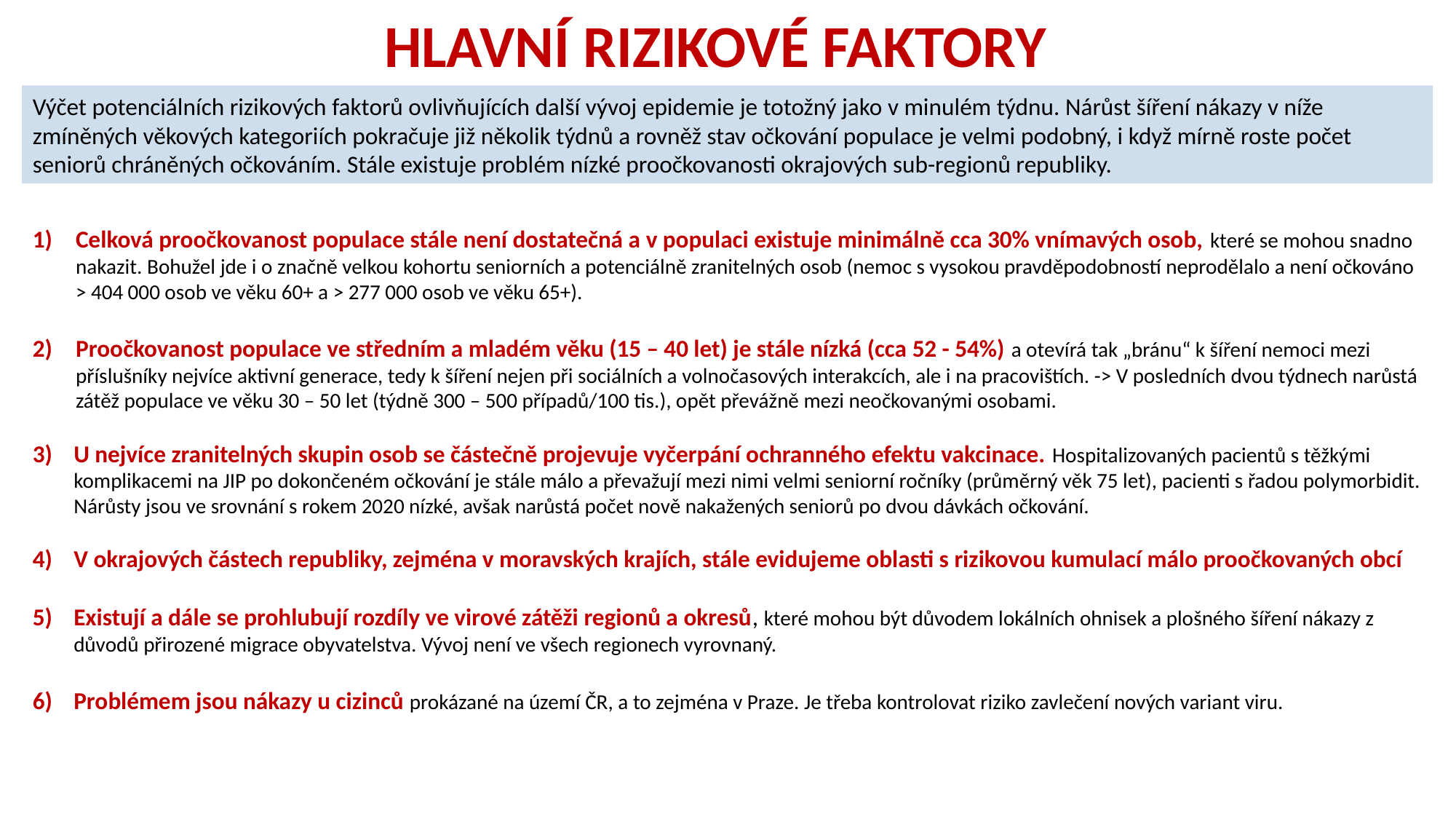

HLAVNÍ RIZIKOVÉ FAKTORY
Výčet potenciálních rizikových faktorů ovlivňujících další vývoj epidemie je totožný jako v minulém týdnu. Nárůst šíření nákazy v níže zmíněných věkových kategoriích pokračuje již několik týdnů a rovněž stav očkování populace je velmi podobný, i když mírně roste počet seniorů chráněných očkováním. Stále existuje problém nízké proočkovanosti okrajových sub-regionů republiky.
Celková proočkovanost populace stále není dostatečná a v populaci existuje minimálně cca 30% vnímavých osob, které se mohou snadno nakazit. Bohužel jde i o značně velkou kohortu seniorních a potenciálně zranitelných osob (nemoc s vysokou pravděpodobností neprodělalo a není očkováno > 404 000 osob ve věku 60+ a > 277 000 osob ve věku 65+).

Proočkovanost populace ve středním a mladém věku (15 – 40 let) je stále nízká (cca 52 - 54%) a otevírá tak „bránu“ k šíření nemoci mezi příslušníky nejvíce aktivní generace, tedy k šíření nejen při sociálních a volnočasových interakcích, ale i na pracovištích. -> V posledních dvou týdnech narůstá zátěž populace ve věku 30 – 50 let (týdně 300 – 500 případů/100 tis.), opět převážně mezi neočkovanými osobami.

U nejvíce zranitelných skupin osob se částečně projevuje vyčerpání ochranného efektu vakcinace. Hospitalizovaných pacientů s těžkými komplikacemi na JIP po dokončeném očkování je stále málo a převažují mezi nimi velmi seniorní ročníky (průměrný věk 75 let), pacienti s řadou polymorbidit. Nárůsty jsou ve srovnání s rokem 2020 nízké, avšak narůstá počet nově nakažených seniorů po dvou dávkách očkování.

V okrajových částech republiky, zejména v moravských krajích, stále evidujeme oblasti s rizikovou kumulací málo proočkovaných obcí

Existují a dále se prohlubují rozdíly ve virové zátěži regionů a okresů, které mohou být důvodem lokálních ohnisek a plošného šíření nákazy z důvodů přirozené migrace obyvatelstva. Vývoj není ve všech regionech vyrovnaný.

Problémem jsou nákazy u cizinců prokázané na území ČR, a to zejména v Praze. Je třeba kontrolovat riziko zavlečení nových variant viru.